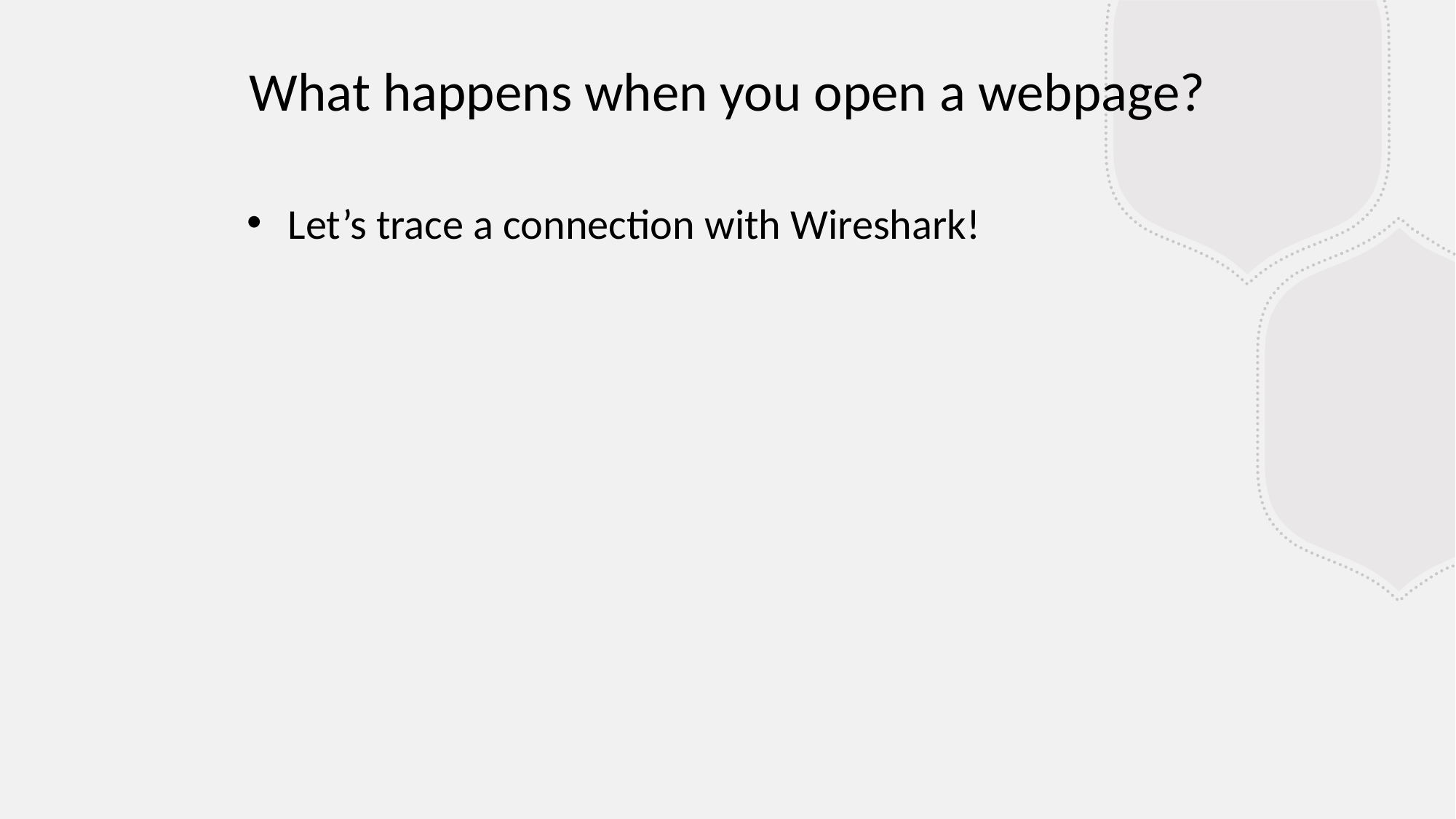

What happens when you open a webpage?
Let’s trace a connection with Wireshark!